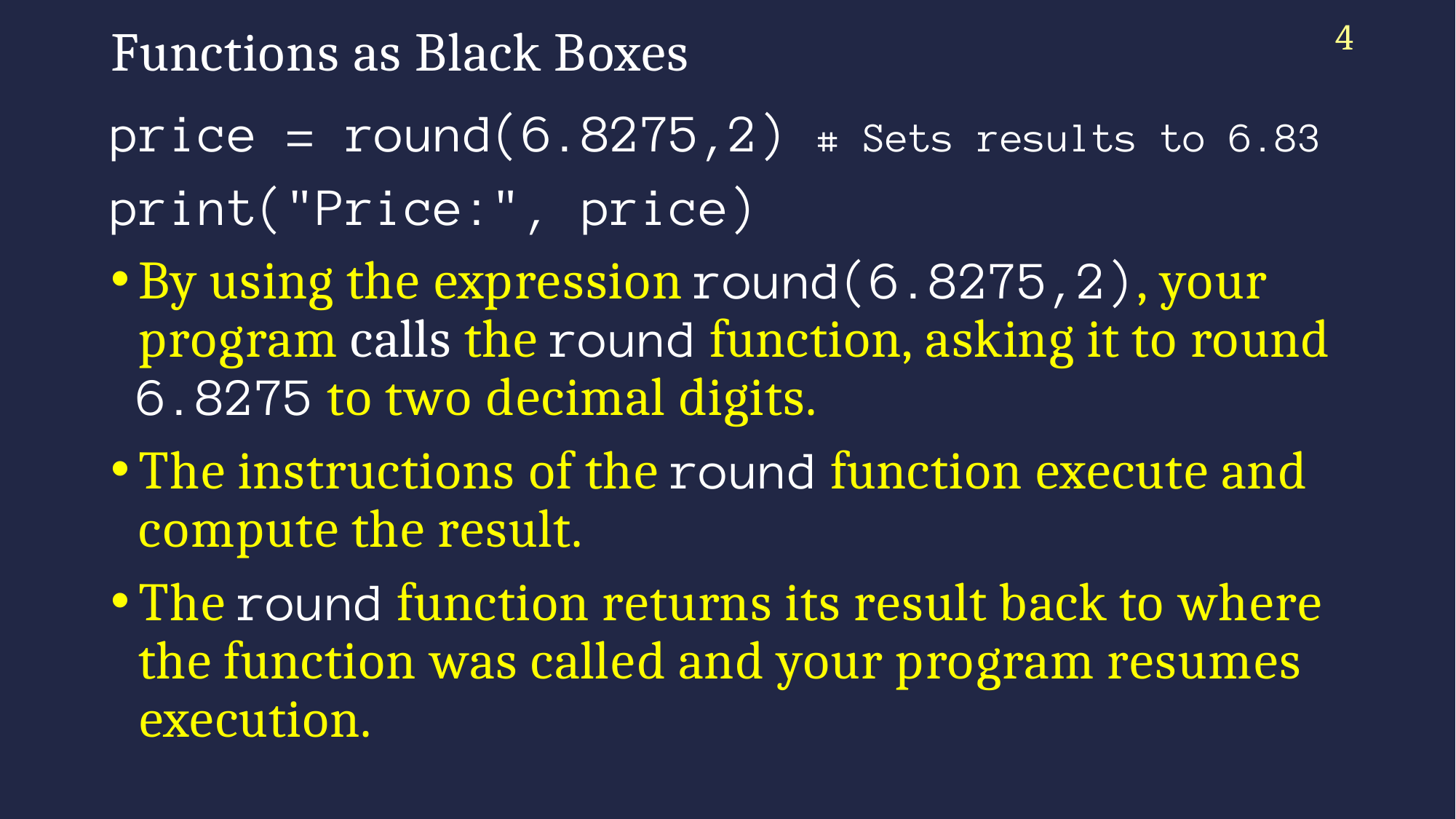

4
# Functions as Black Boxes
price = round(6.8275,2) # Sets results to 6.83
print("Price:", price)
By using the expression round(6.8275,2), your program calls the round function, asking it to round 6.8275 to two decimal digits.
The instructions of the round function execute and compute the result.
The round function returns its result back to where the function was called and your program resumes execution.